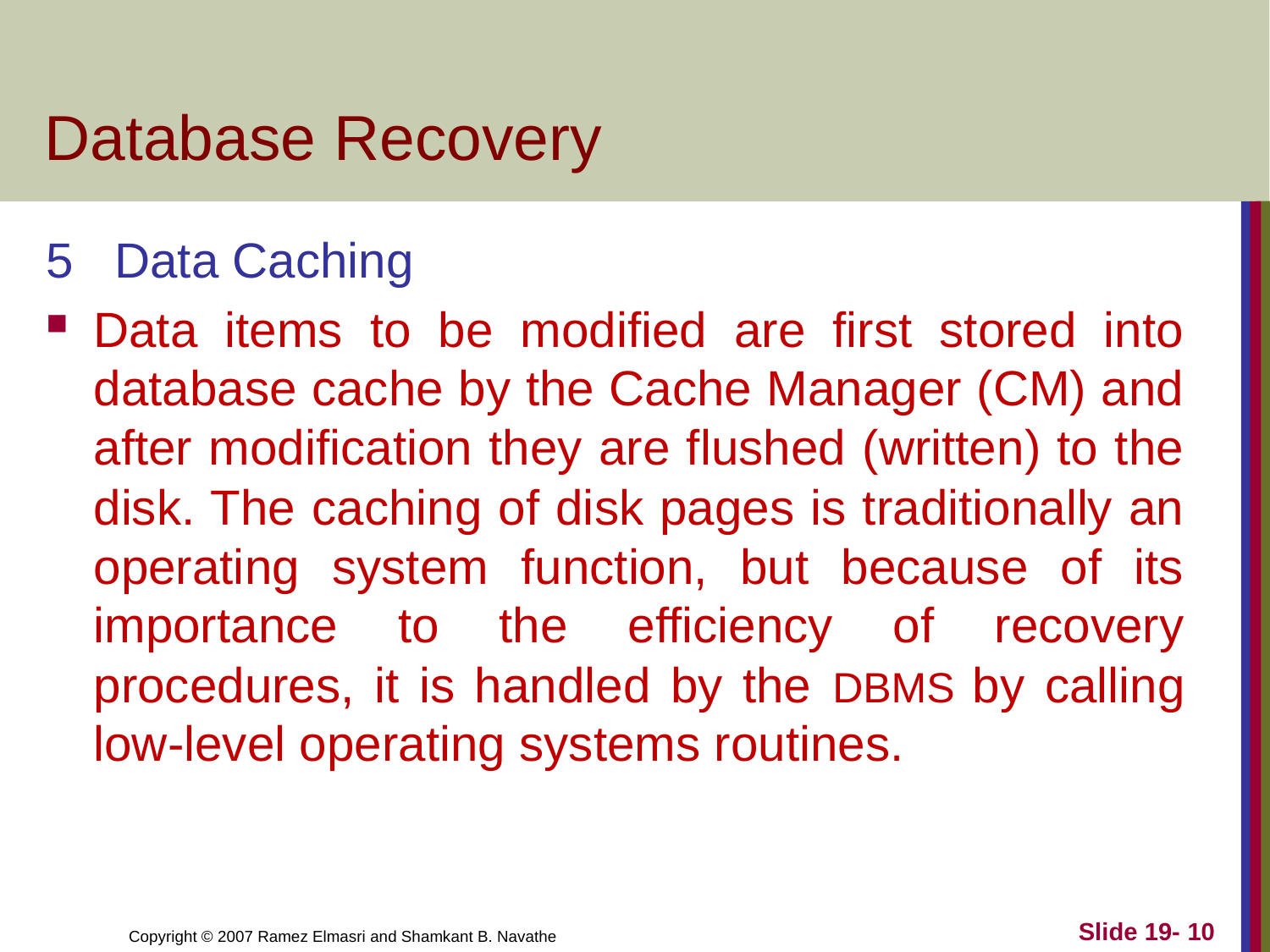

# Database Recovery
5   Data Caching
Data items to be modified are first stored into database cache by the Cache Manager (CM) and after modification they are flushed (written) to the disk. The caching of disk pages is traditionally an operating system function, but because of its importance to the efficiency of recovery procedures, it is handled by the DBMS by calling low-level operating systems routines.
Slide 19- 10